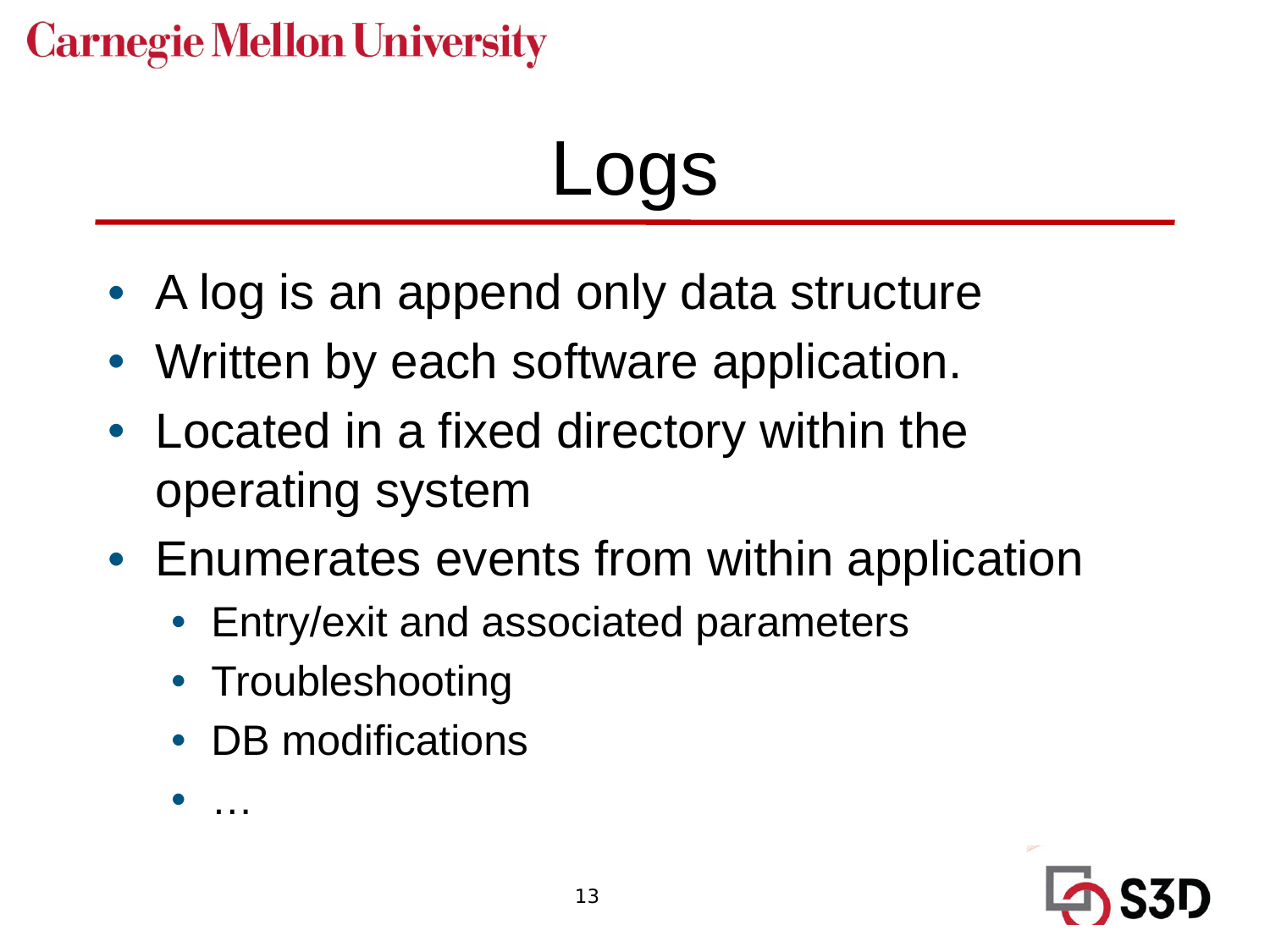

# Logs
A log is an append only data structure
Written by each software application.
Located in a fixed directory within the operating system
Enumerates events from within application
Entry/exit and associated parameters
Troubleshooting
DB modifications
…